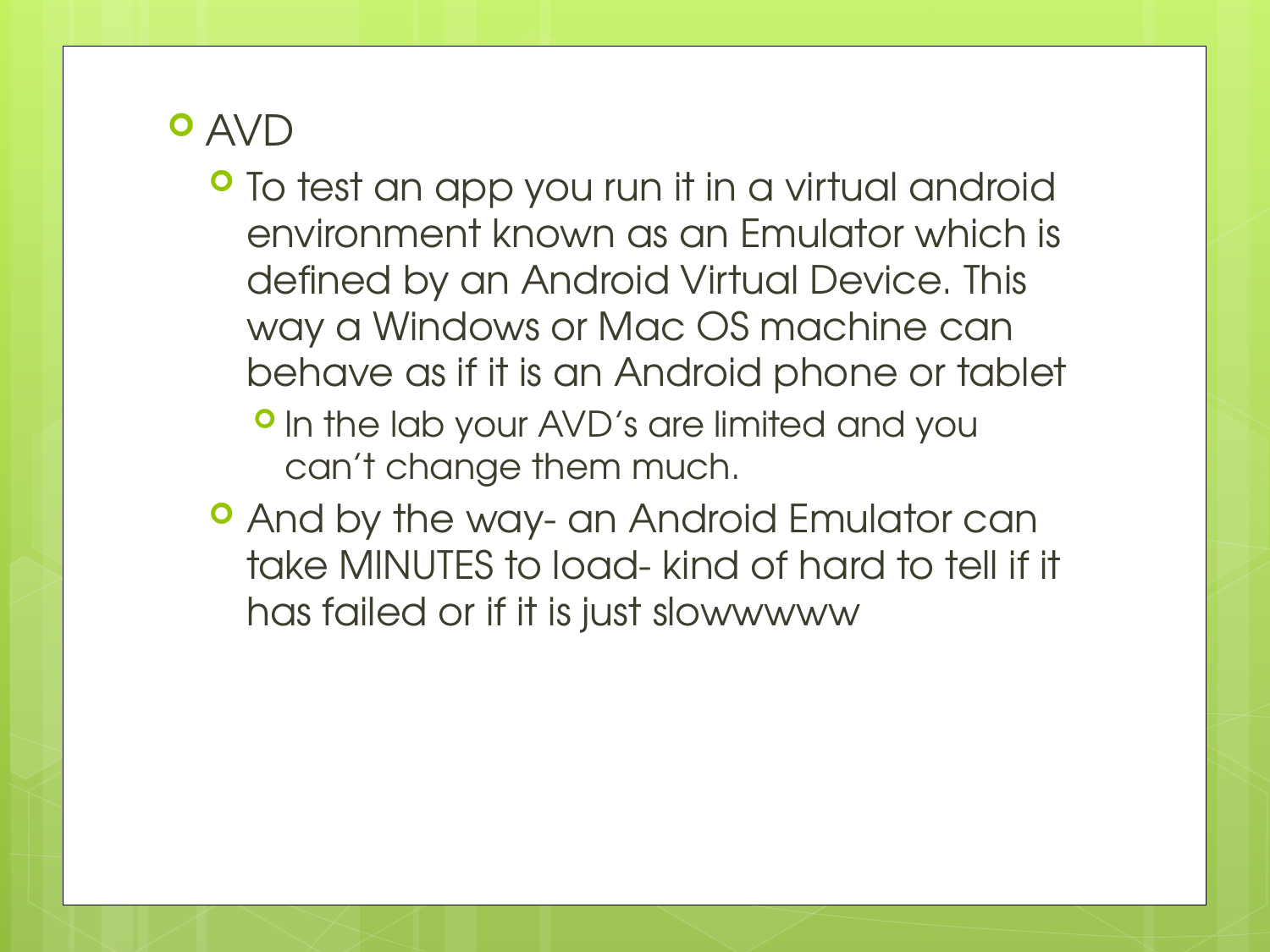

AVD
To test an app you run it in a virtual android environment known as an Emulator which is defined by an Android Virtual Device. This way a Windows or Mac OS machine can behave as if it is an Android phone or tablet
In the lab your AVD’s are limited and you can’t change them much.
And by the way- an Android Emulator can take MINUTES to load- kind of hard to tell if it has failed or if it is just slowwwww